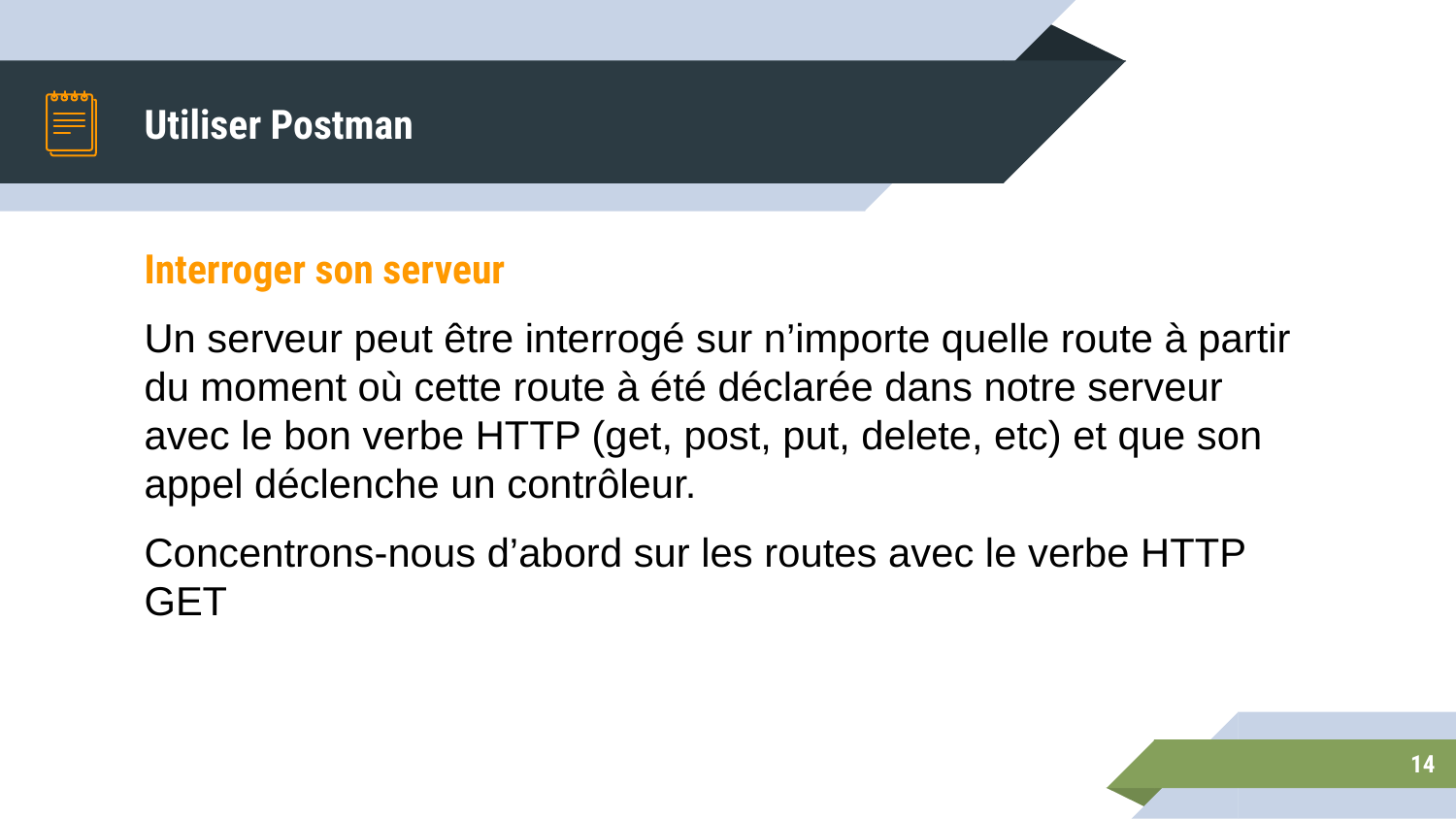

# Utiliser Postman

Interroger son serveur
Un serveur peut être interrogé sur n’importe quelle route à partir du moment où cette route à été déclarée dans notre serveur avec le bon verbe HTTP (get, post, put, delete, etc) et que son appel déclenche un contrôleur.
Concentrons-nous d’abord sur les routes avec le verbe HTTP GET

14